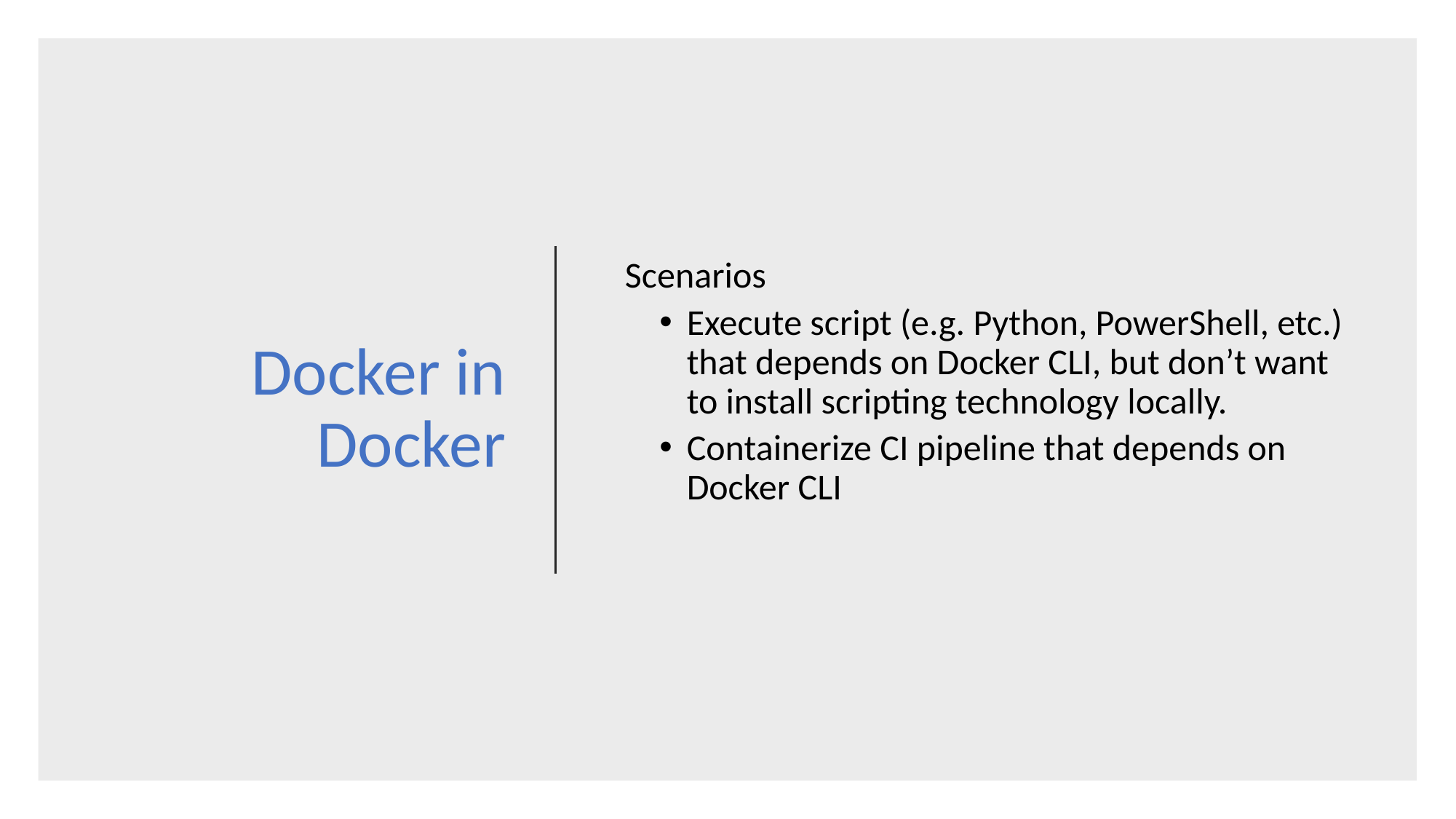

# Docker in Docker
Scenarios
Execute script (e.g. Python, PowerShell, etc.) that depends on Docker CLI, but don’t want to install scripting technology locally.
Containerize CI pipeline that depends on Docker CLI